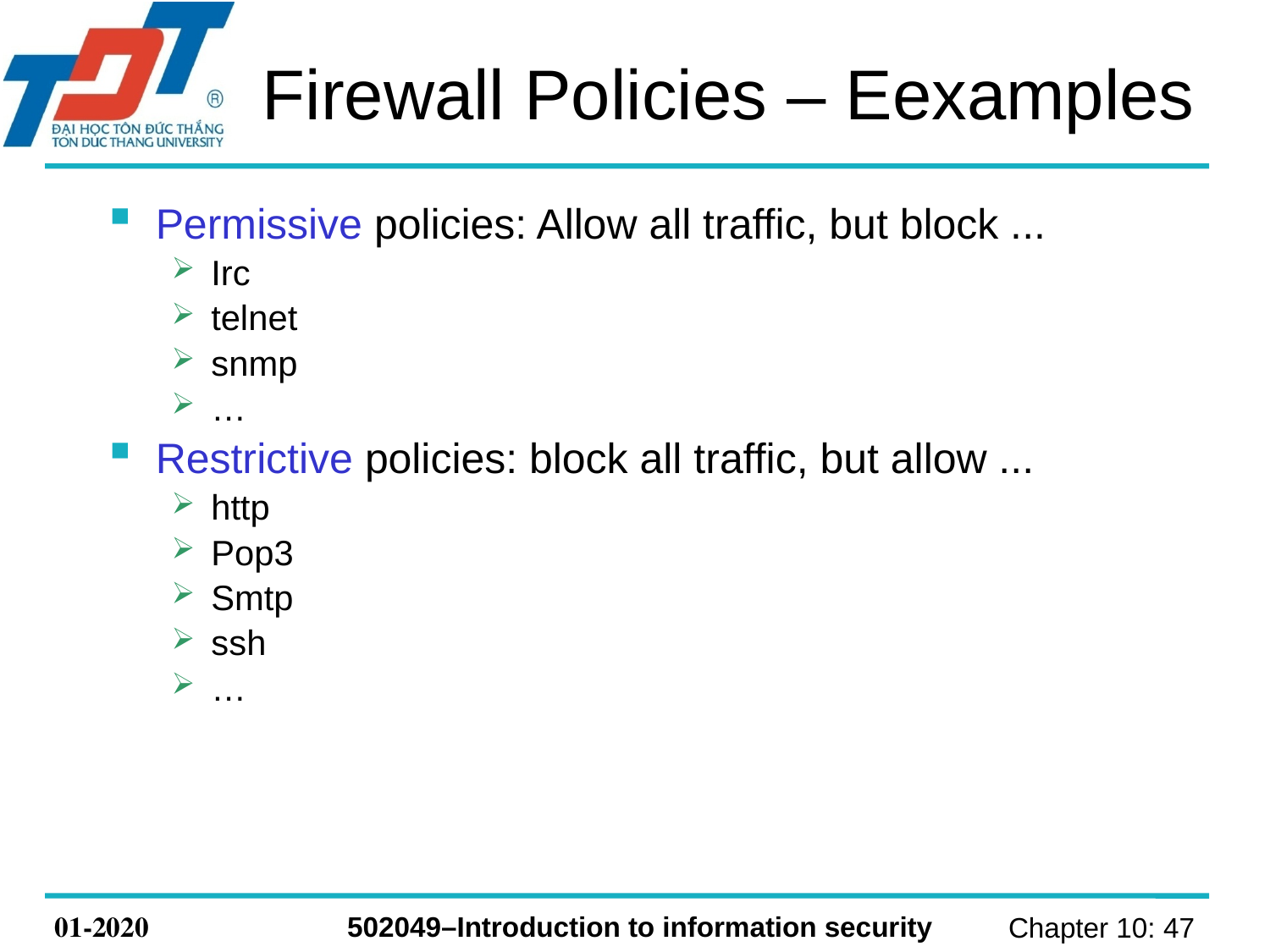

# Firewall Policies – Eexamples
Permissive policies: Allow all traffic, but block ...
Irc
telnet
snmp
…
Restrictive policies: block all traffic, but allow ...
http
Pop3
Smtp
ssh
…